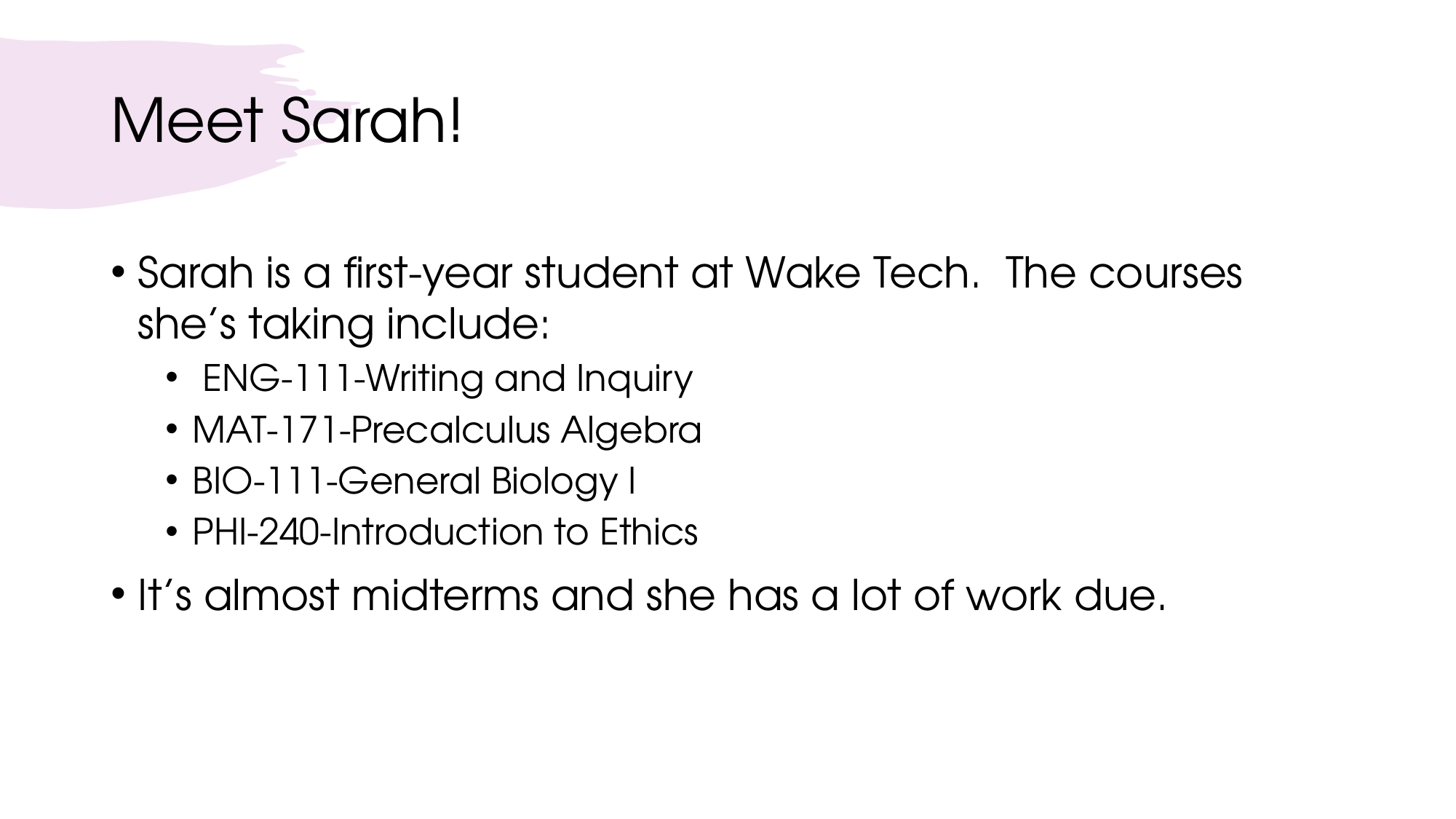

# Meet Sarah!
Sarah is a first-year student at Wake Tech.  The courses she’s taking include:
 ENG-111-Writing and Inquiry
MAT-171-Precalculus Algebra
BIO-111-General Biology I
PHI-240-Introduction to Ethics
It’s almost midterms and she has a lot of work due.